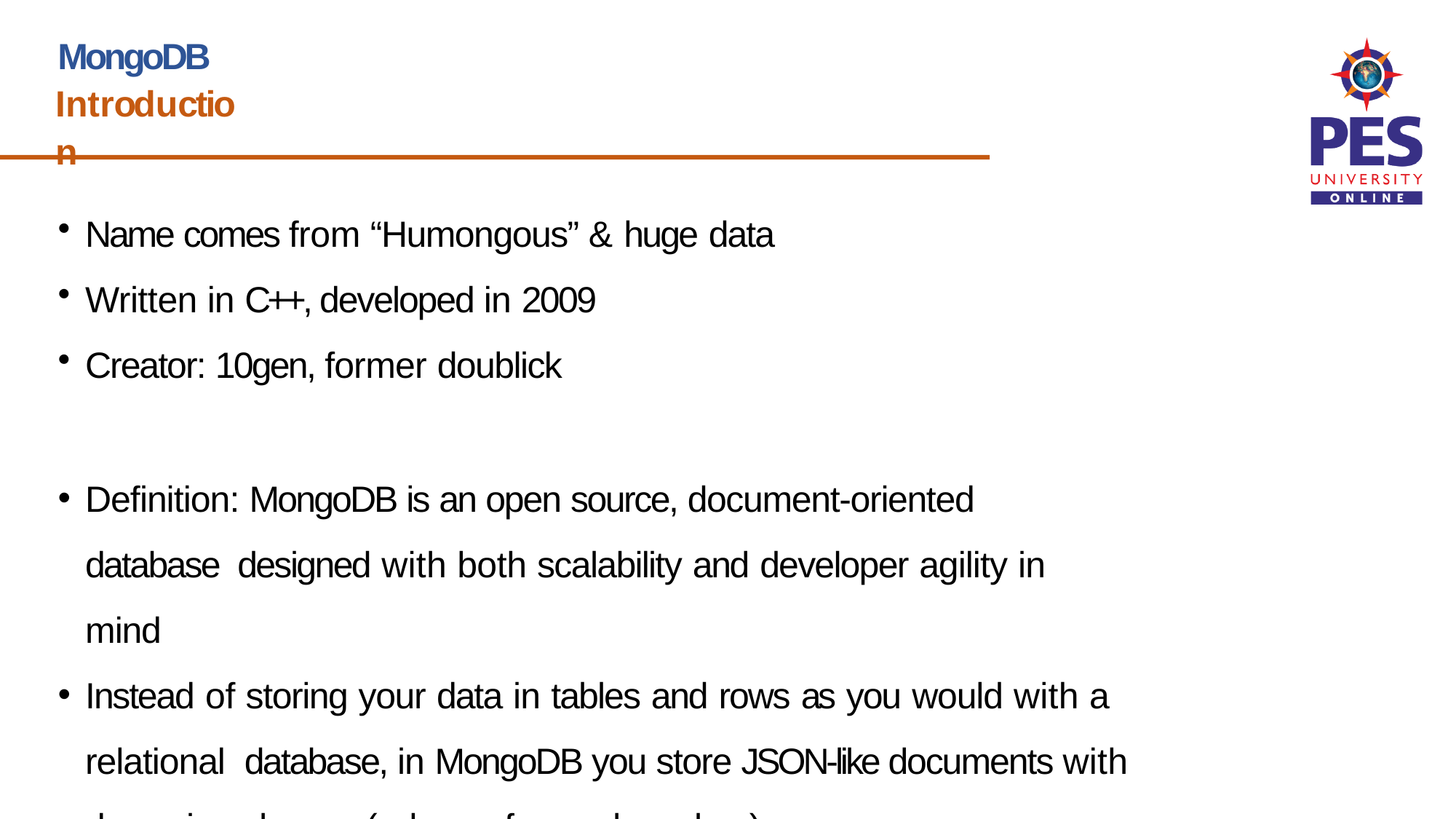

# MongoDB  Introduction

Name comes from “Humongous” & huge data
Written in C++, developed in 2009
Creator: 10gen, former doublick

Definition: MongoDB is an open source, document-oriented database  designed with both scalability and developer agility in mind
Instead of storing your data in tables and rows as you would with a relational  database, in MongoDB you store JSON-like documents with dynamic  schemas (schema-free, schemaless)